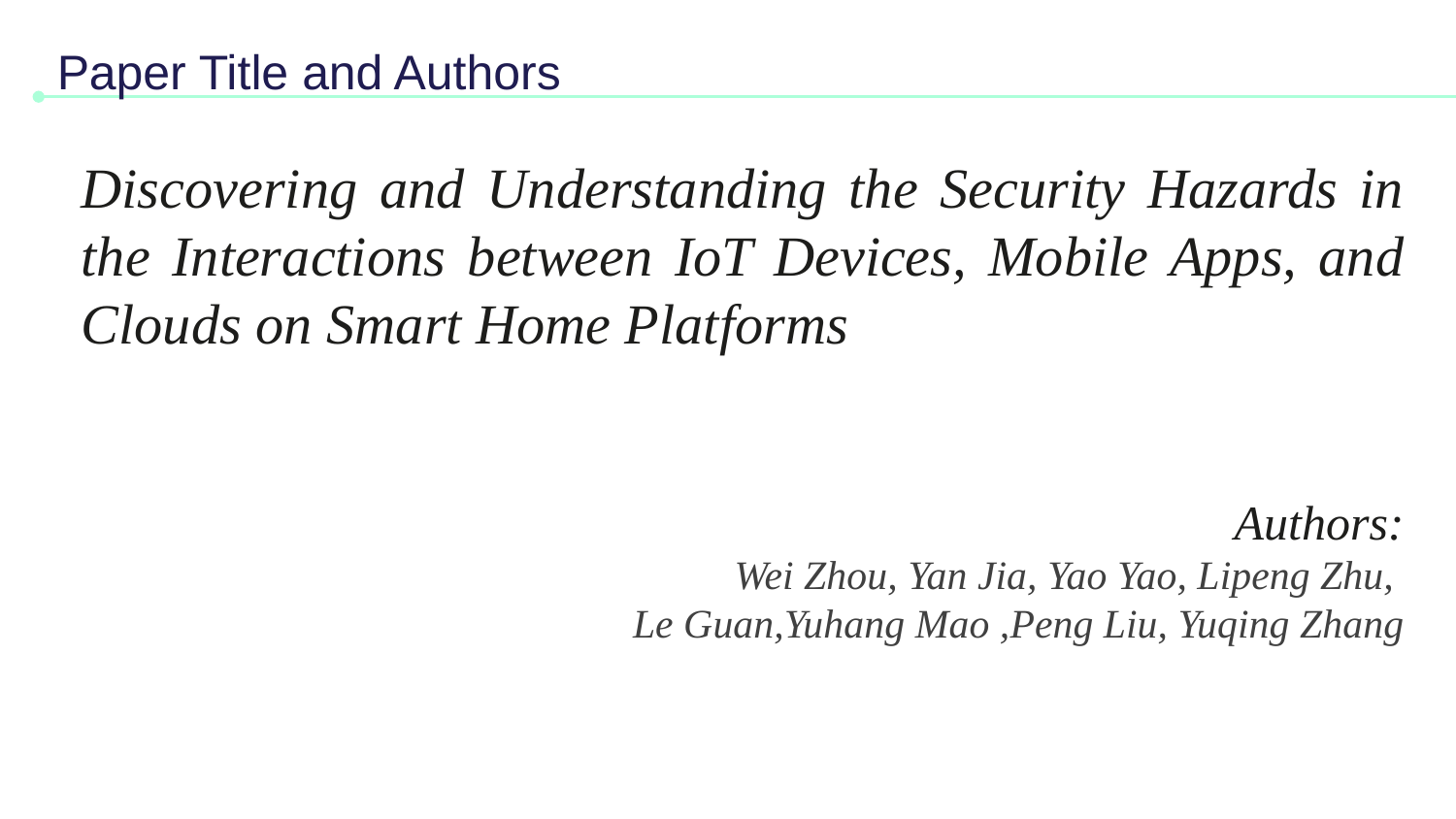

# Paper Title and Authors
Discovering and Understanding the Security Hazards in the Interactions between IoT Devices, Mobile Apps, and Clouds on Smart Home Platforms

Authors:
Wei Zhou, Yan Jia, Yao Yao, Lipeng Zhu,
Le Guan,Yuhang Mao ,Peng Liu, Yuqing Zhang